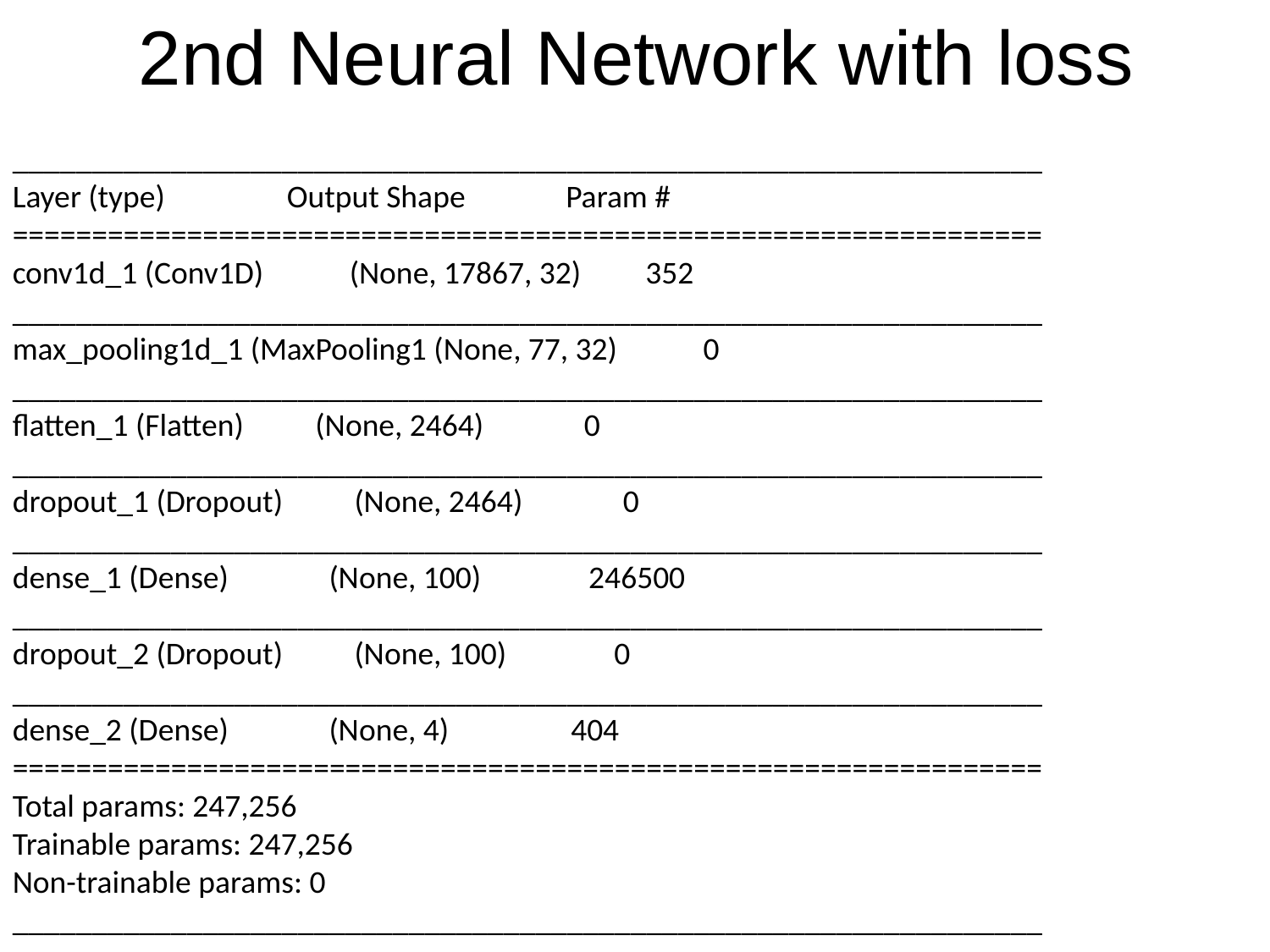

# 2nd Neural Network with loss
_________________________________________________________________
Layer (type)                 Output Shape              Param #
=================================================================
conv1d_1 (Conv1D)            (None, 17867, 32)         352
_________________________________________________________________
max_pooling1d_1 (MaxPooling1 (None, 77, 32)            0
_________________________________________________________________
flatten_1 (Flatten)          (None, 2464)              0
_________________________________________________________________
dropout_1 (Dropout)          (None, 2464)              0
_________________________________________________________________
dense_1 (Dense)              (None, 100)               246500
_________________________________________________________________
dropout_2 (Dropout)          (None, 100)               0
_________________________________________________________________
dense_2 (Dense)              (None, 4)                 404
=================================================================
Total params: 247,256
Trainable params: 247,256
Non-trainable params: 0
_________________________________________________________________